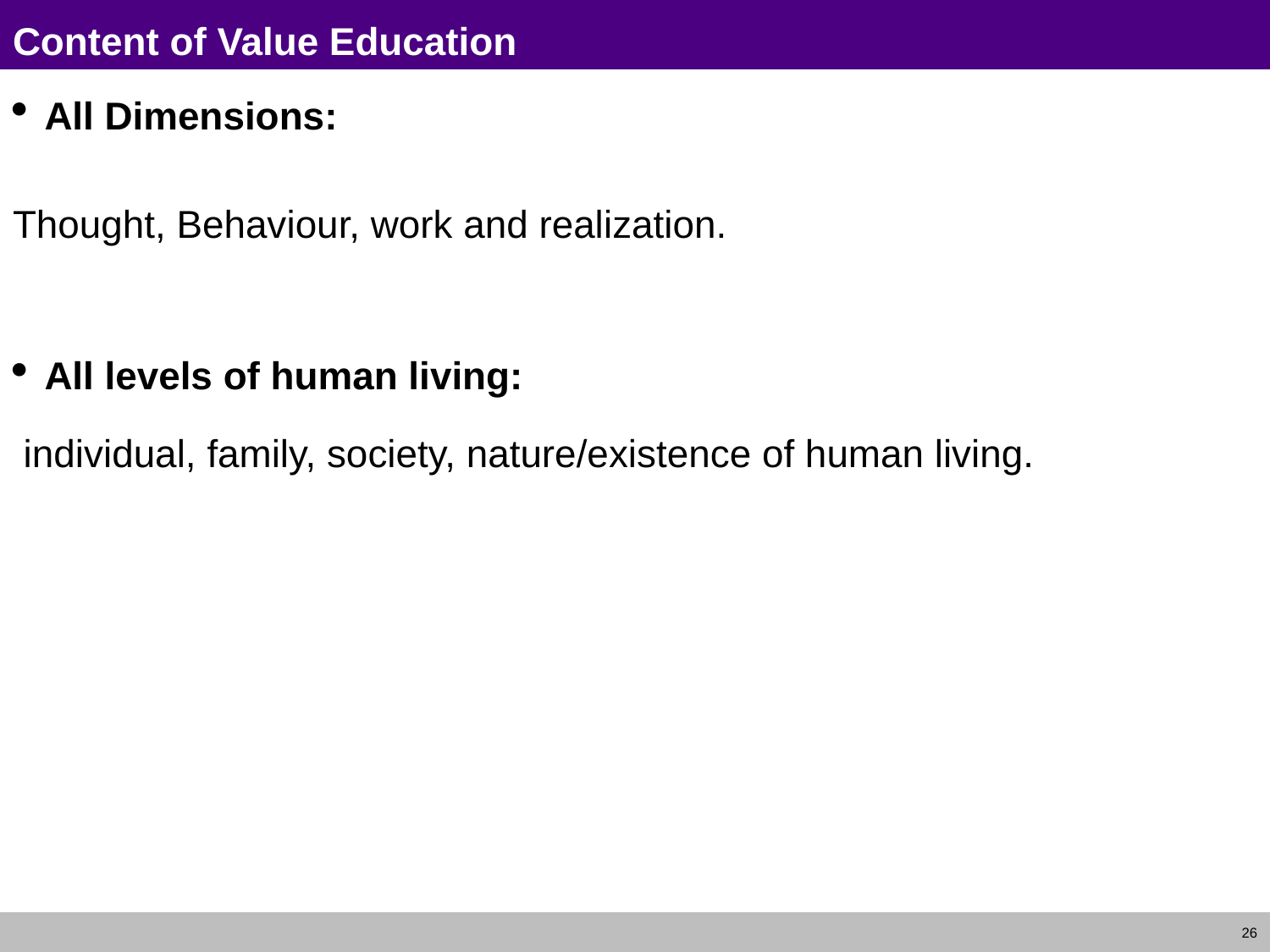

# Content of Value Education
All Dimensions:

Thought, Behaviour, work and realization.

All levels of human living:
 individual, family, society, nature/existence of human living.